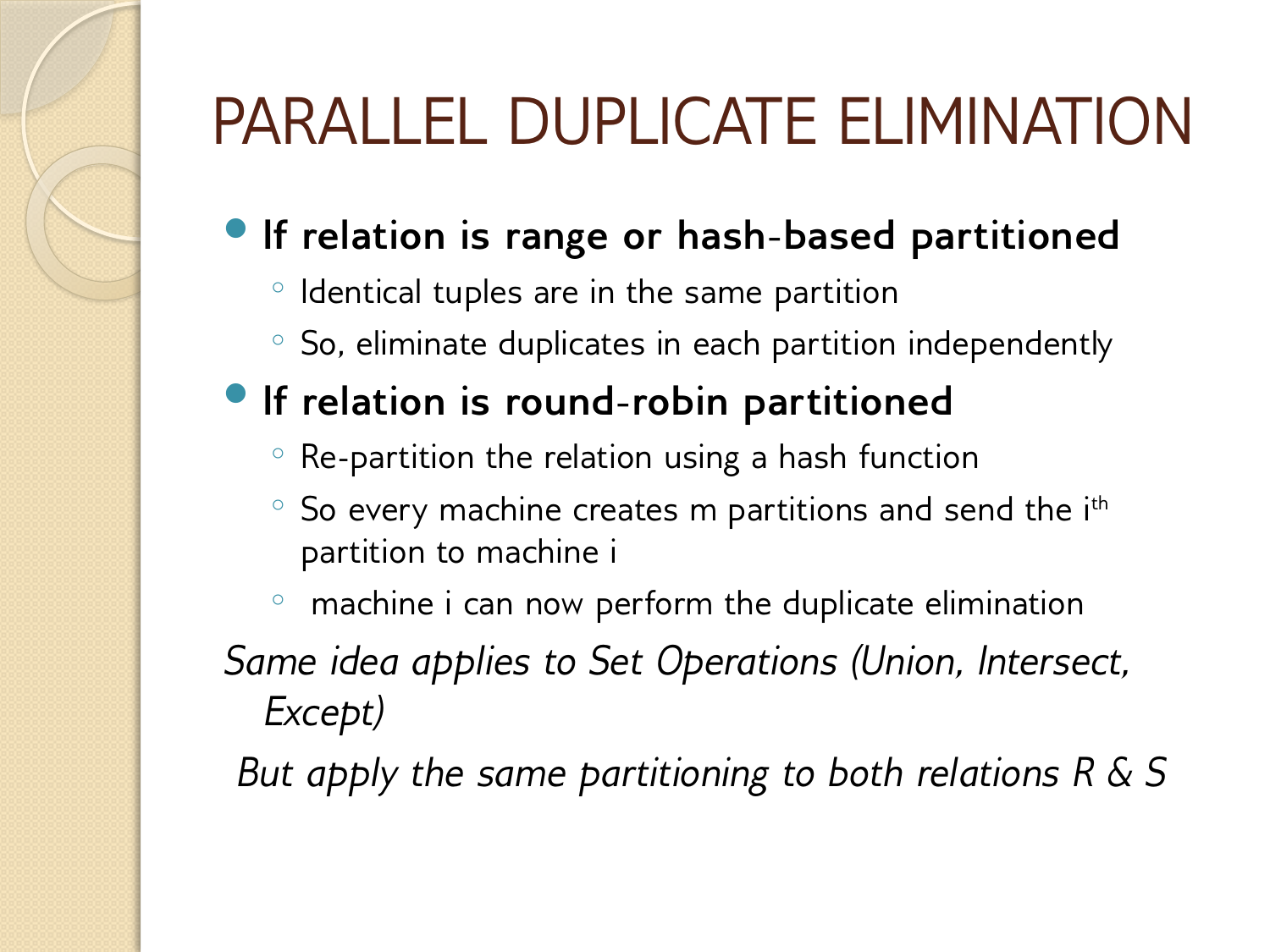

# PARALLEL DUPLICATE ELIMINATION
If relation is range or hash-based partitioned
Identical tuples are in the same partition
So, eliminate duplicates in each partition independently
If relation is round-robin partitioned
Re-partition the relation using a hash function
So every machine creates m partitions and send the ith partition to machine i
 machine i can now perform the duplicate elimination
Same idea applies to Set Operations (Union, Intersect, Except)
 But apply the same partitioning to both relations R & S